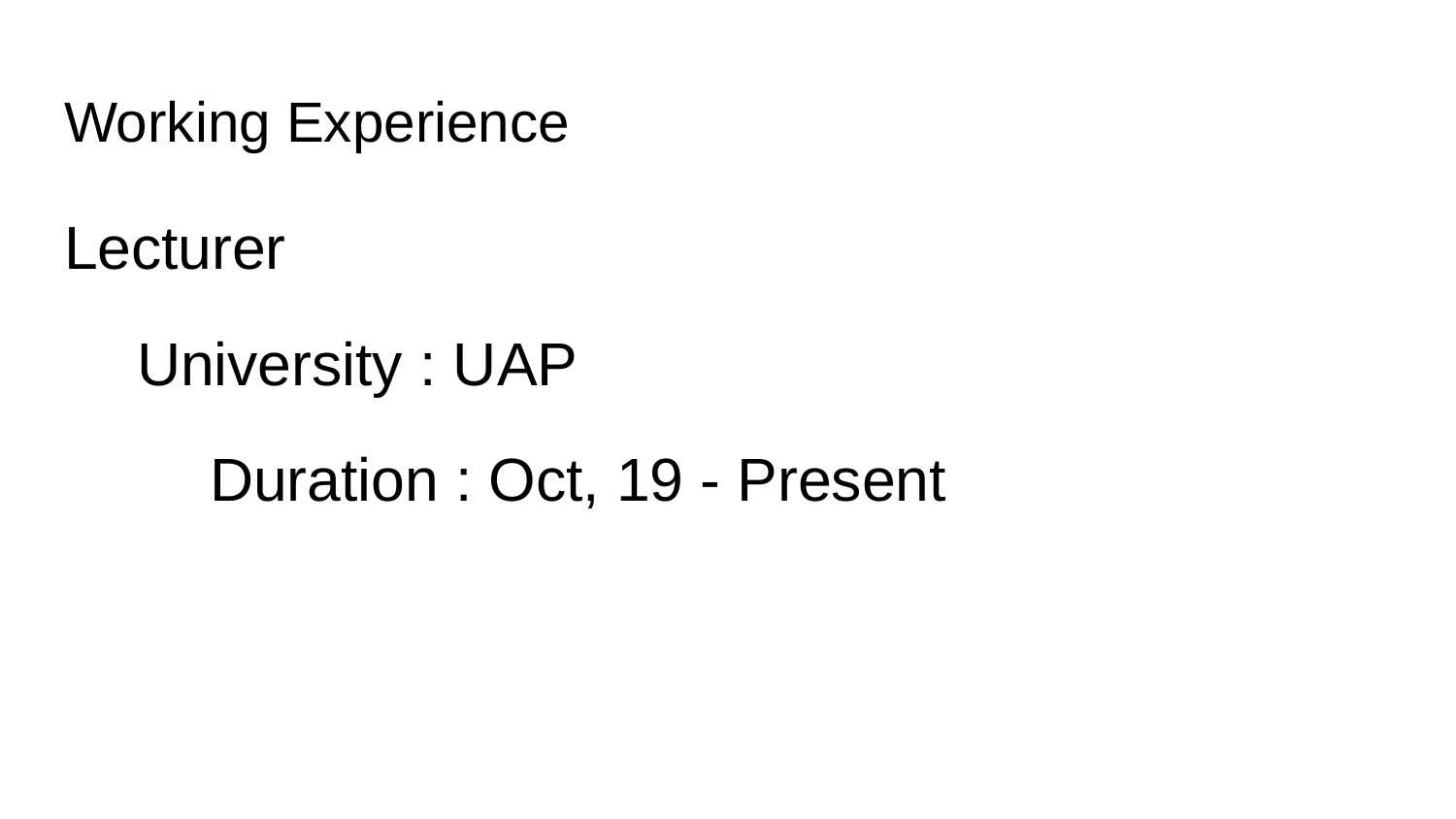

# Working Experience
Lecturer
University : UAP
	Duration : Oct, 19 - Present